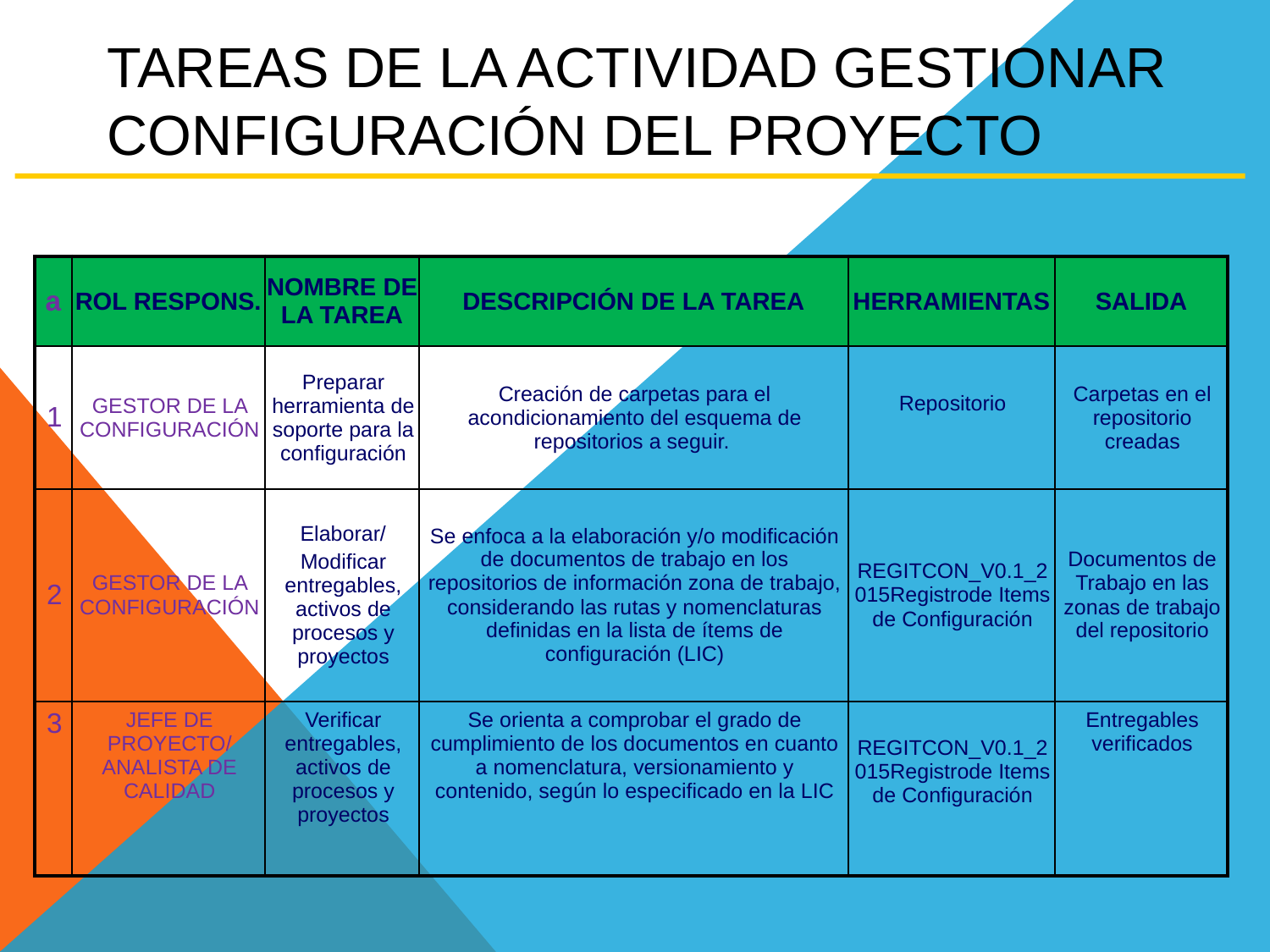

TAREAS DE LA ACTIVIDAD GESTIONAR CONFIGURACIÓN DEL PROYECTO

| a | ROL RESPONS. | NOMBRE DE LA TAREA | DESCRIPCIÓN DE LA TAREA | HERRAMIENTAS | SALIDA |
| --- | --- | --- | --- | --- | --- |
| 1 | GESTOR DE LA CONFIGURACIÓN | Preparar herramienta de soporte para la configuración | Creación de carpetas para el acondicionamiento del esquema de repositorios a seguir. | Repositorio | Carpetas en el repositorio creadas |
| 2 | GESTOR DE LA CONFIGURACIÓN | Elaborar/ Modificar entregables, activos de procesos y proyectos | Se enfoca a la elaboración y/o modificación de documentos de trabajo en los repositorios de información zona de trabajo, considerando las rutas y nomenclaturas definidas en la lista de ítems de configuración (LIC) | REGITCON\_V0.1\_2015Registrode Items de Configuración | Documentos de Trabajo en las zonas de trabajo del repositorio |
| 3 | JEFE DE PROYECTO/ ANALISTA DE CALIDAD | Verificar entregables, activos de procesos y proyectos | Se orienta a comprobar el grado de cumplimiento de los documentos en cuanto a nomenclatura, versionamiento y contenido, según lo especificado en la LIC | REGITCON\_V0.1\_2015Registrode Items de Configuración | Entregables verificados |